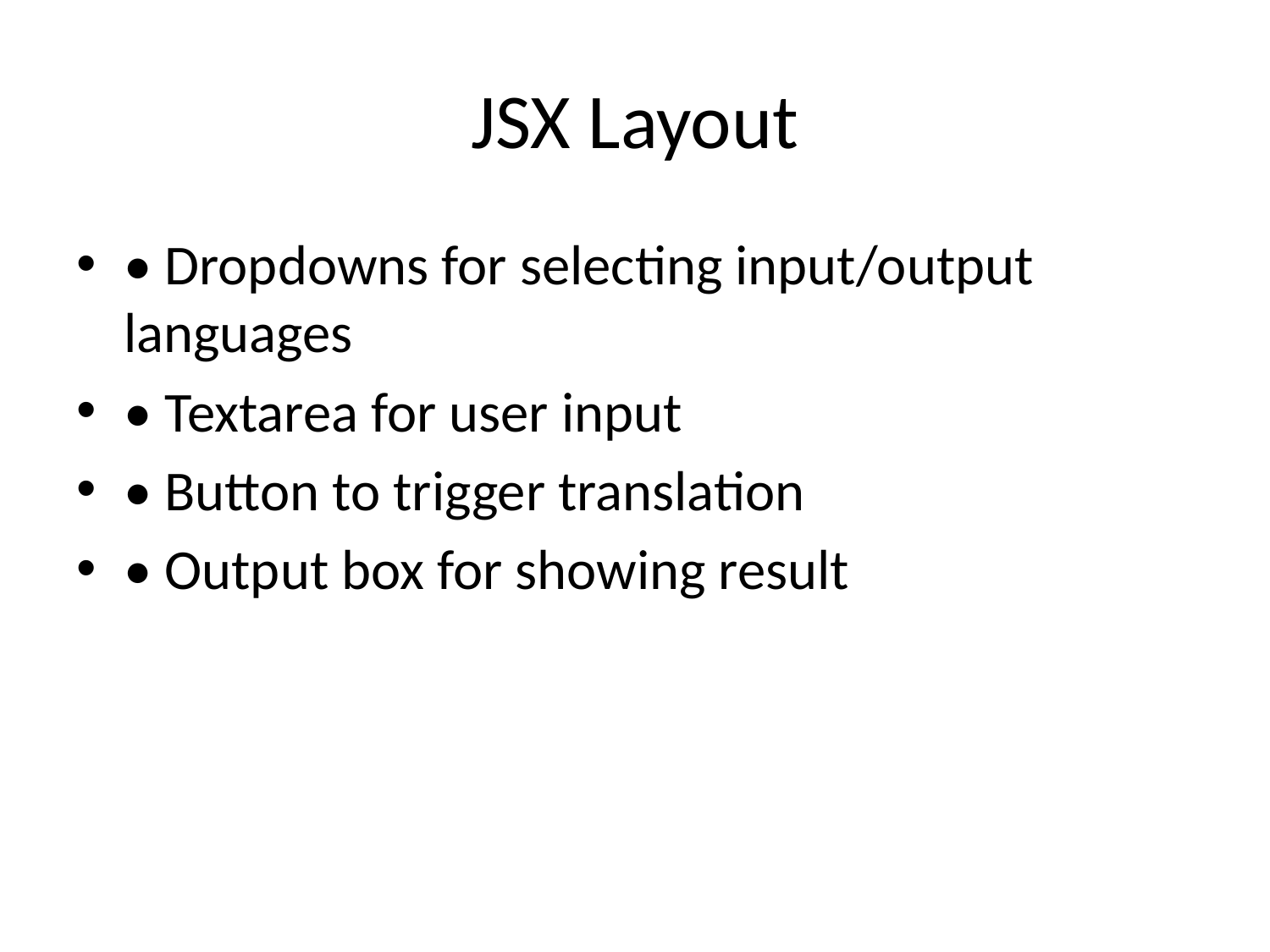

# JSX Layout
• Dropdowns for selecting input/output languages
• Textarea for user input
• Button to trigger translation
• Output box for showing result